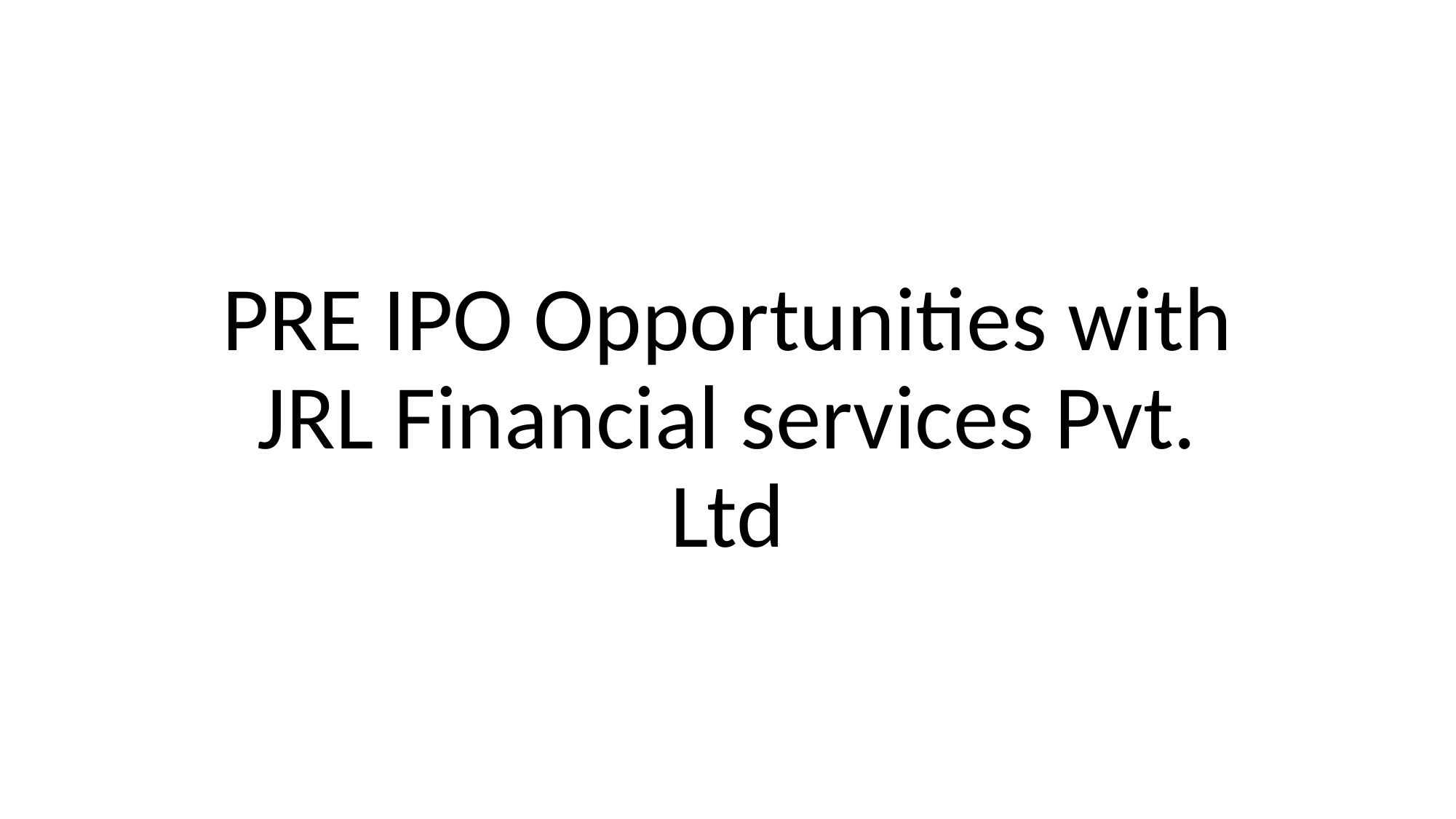

# PRE IPO Opportunities with JRL Financial services Pvt. Ltd